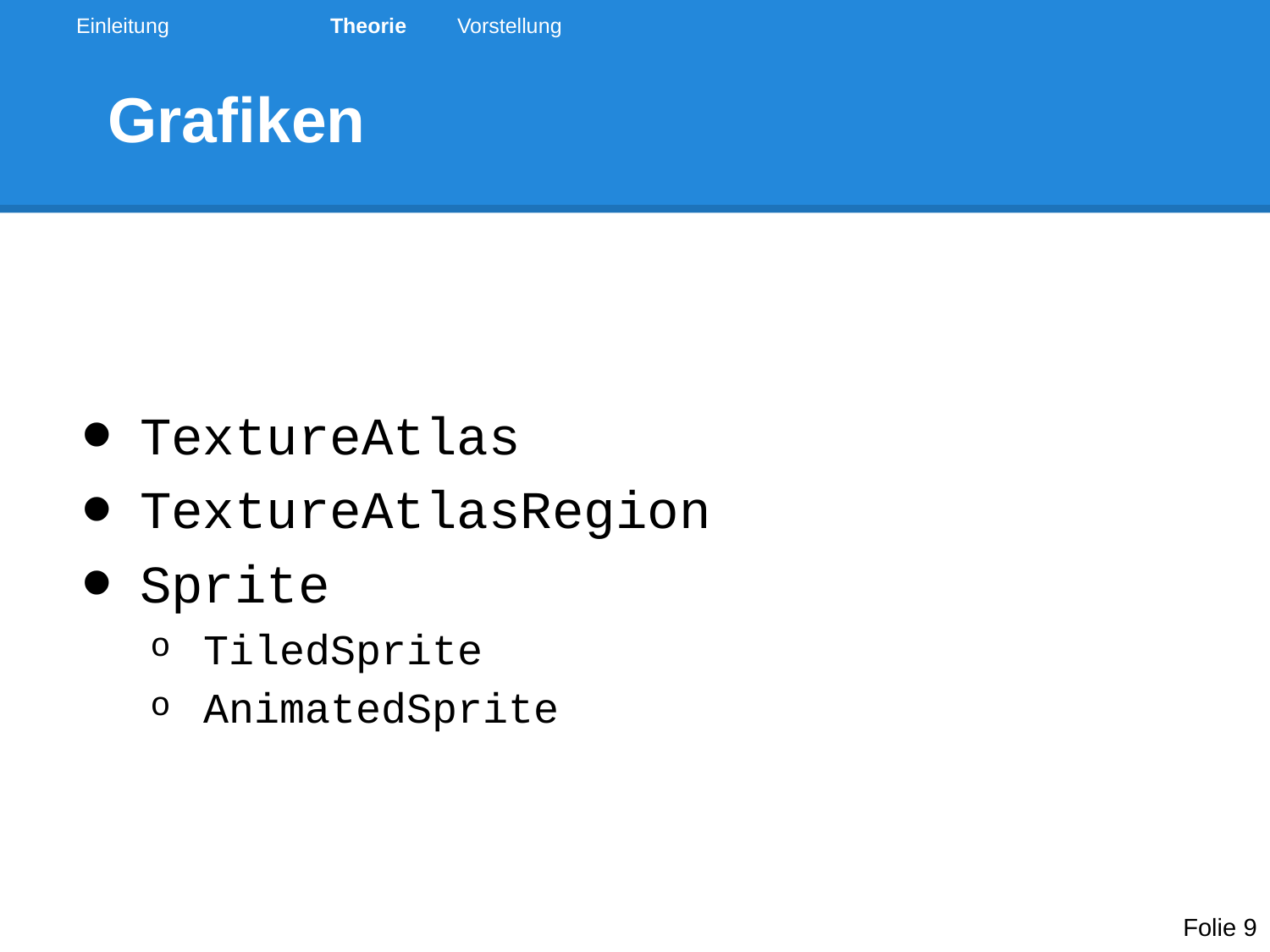

Einleitung		Theorie	Vorstellung
# Grafiken
TextureAtlas
TextureAtlasRegion
Sprite
TiledSprite
AnimatedSprite
Folie 9